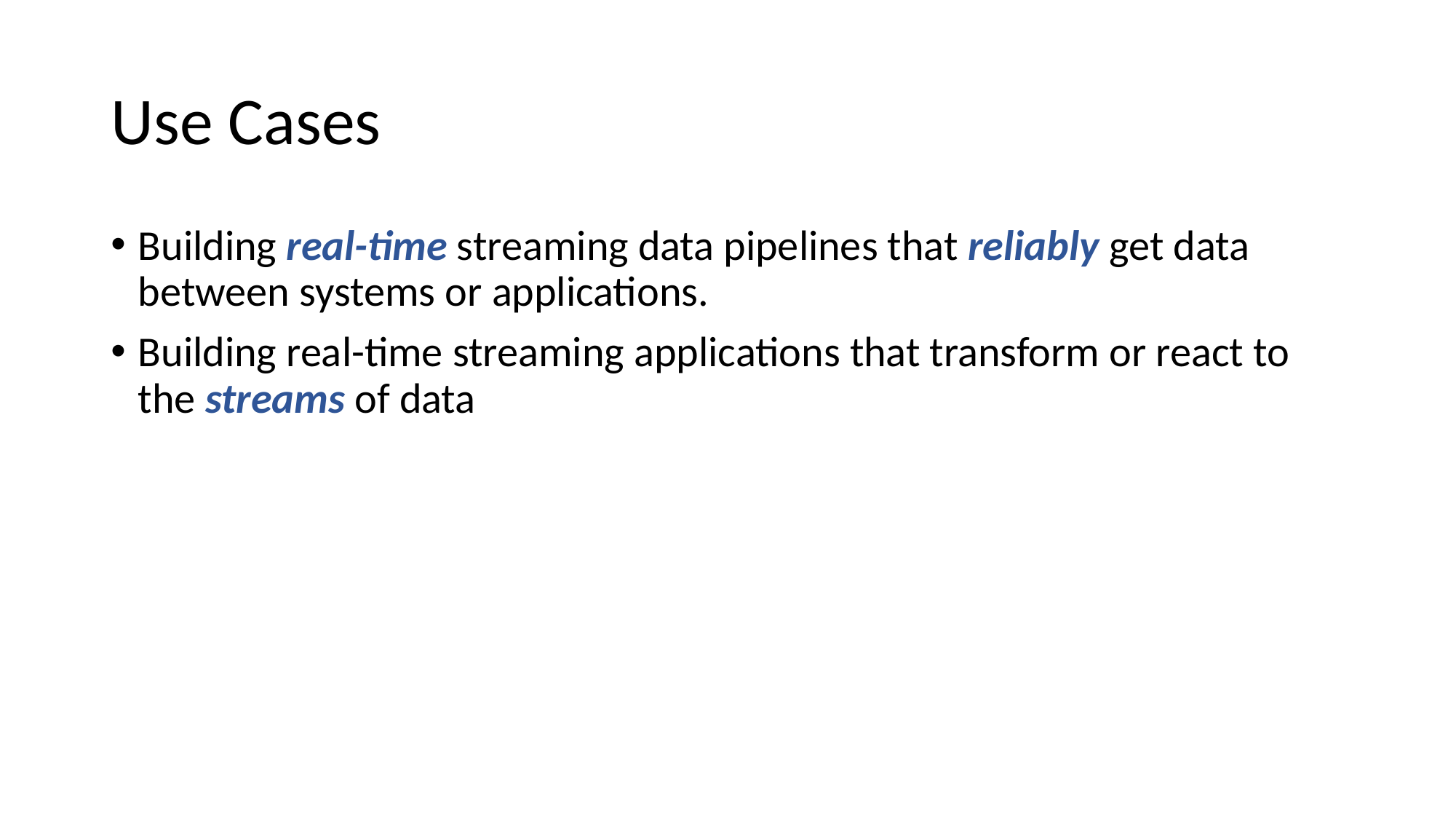

# Use Cases
Building real-time streaming data pipelines that reliably get data between systems or applications.
Building real-time streaming applications that transform or react to the streams of data